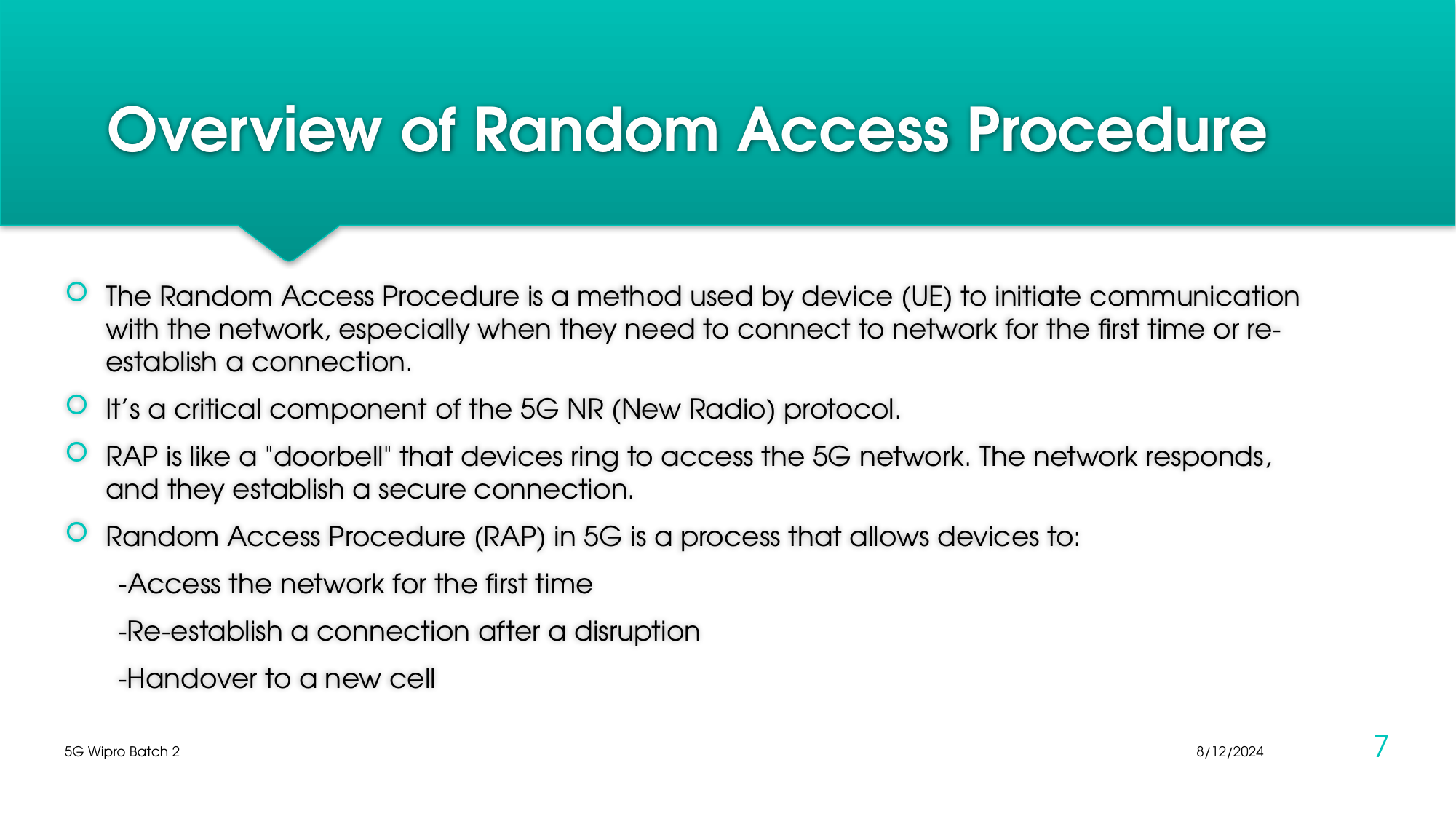

# Overview of Random Access Procedure
The Random Access Procedure is a method used by device (UE) to initiate communication with the network, especially when they need to connect to network for the first time or re-establish a connection.
It’s a critical component of the 5G NR (New Radio) protocol.
RAP is like a "doorbell" that devices ring to access the 5G network. The network responds, and they establish a secure connection.
Random Access Procedure (RAP) in 5G is a process that allows devices to:
       -Access the network for the first time
       -Re-establish a connection after a disruption
       -Handover to a new cell

7
5G Wipro Batch 2
8/12/2024